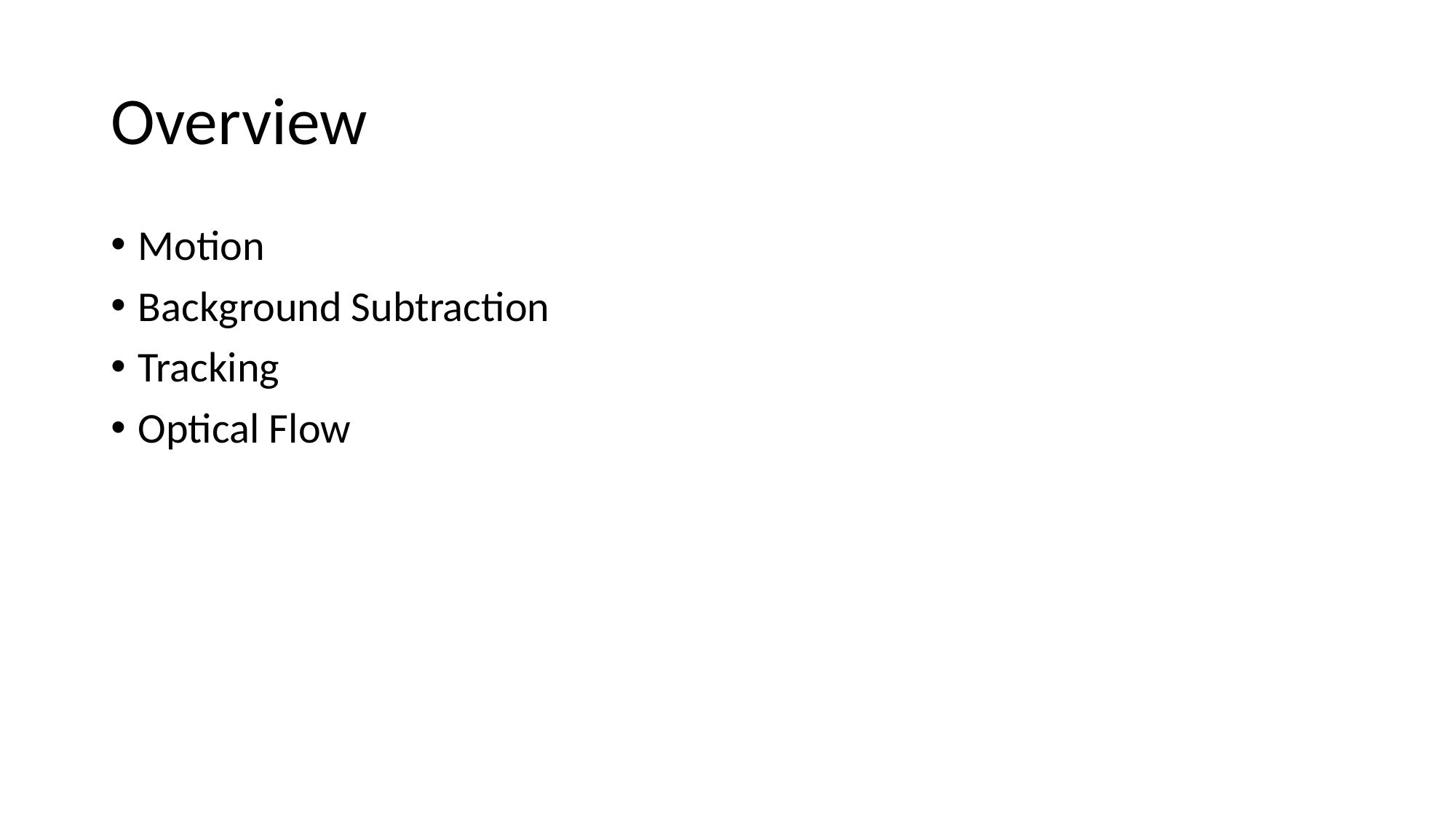

# Overview
Motion
Background Subtraction
Tracking
Optical Flow